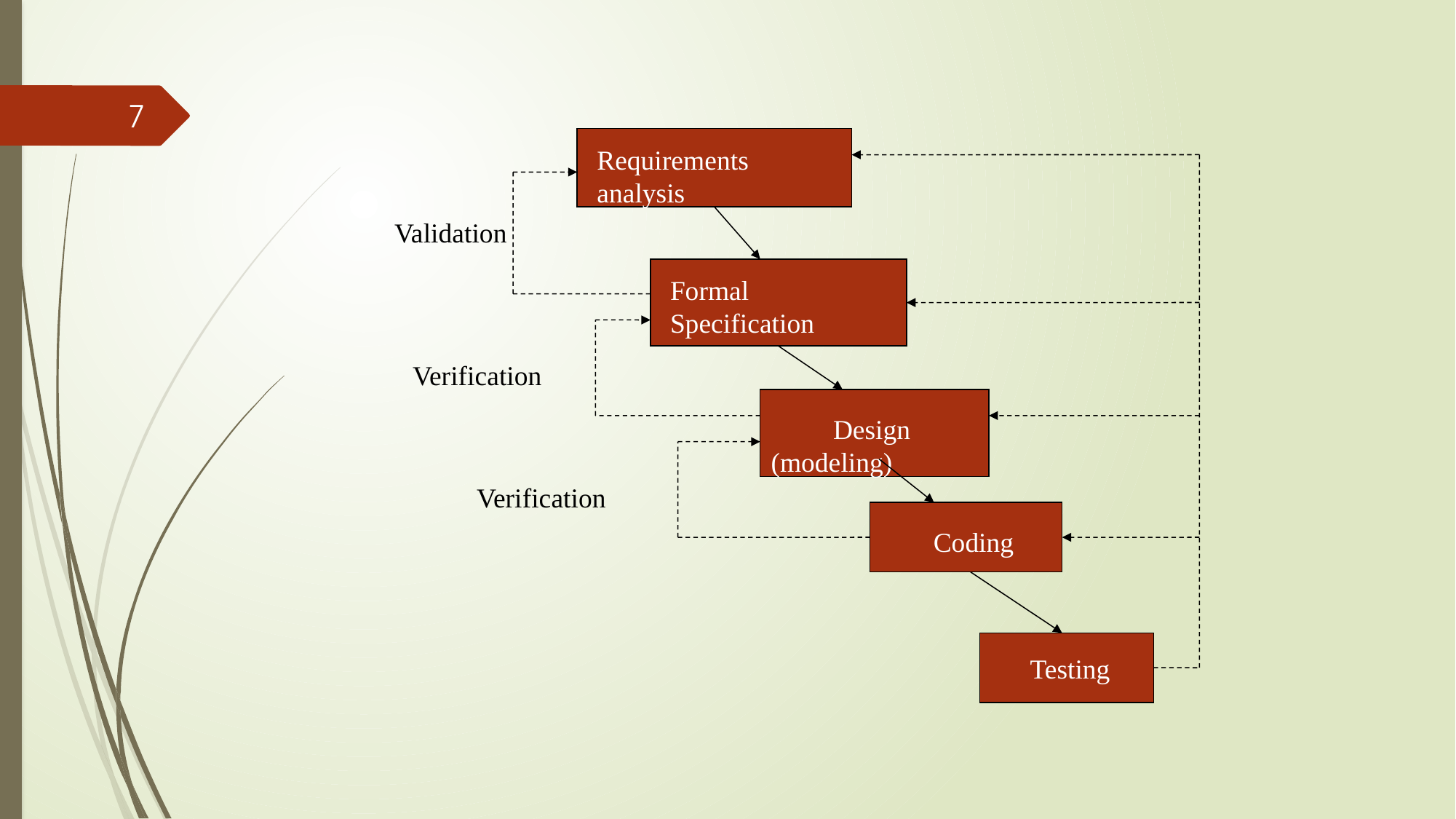

7

Requirements analysis

Formal Specification

Verification

         Design (modeling)

Verification

     Coding

 Testing

Validation